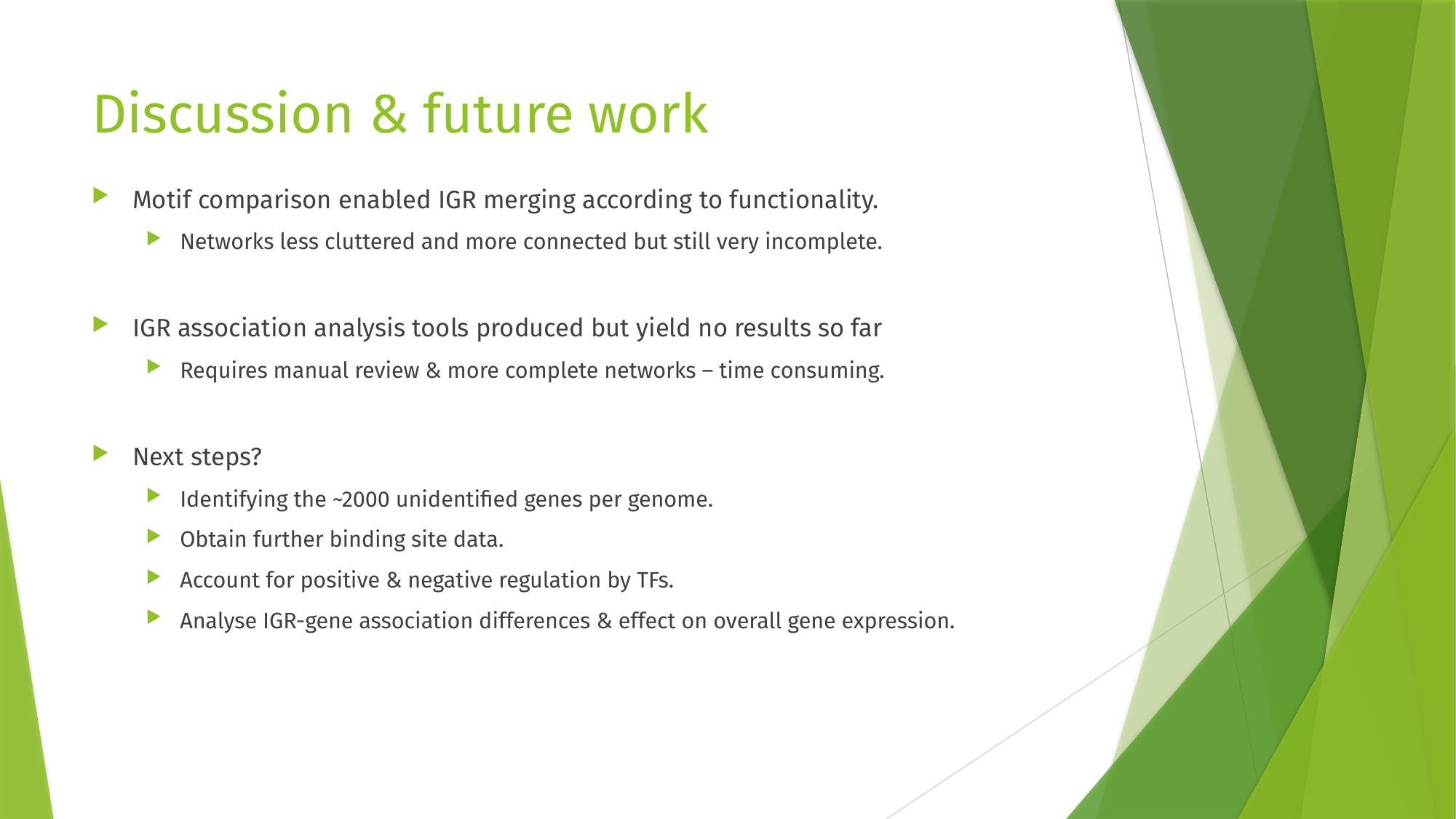

# Discussion & future work
Motif comparison enabled IGR merging according to functionality.
Networks less cluttered and more connected but still very incomplete.

IGR association analysis tools produced but yield no results so far
Requires manual review & more complete networks – time consuming.

Next steps?
Identifying the ~2000 unidentified genes per genome.
Obtain further binding site data.
Account for positive & negative regulation by TFs.
Analyse IGR-gene association differences & effect on overall gene expression.